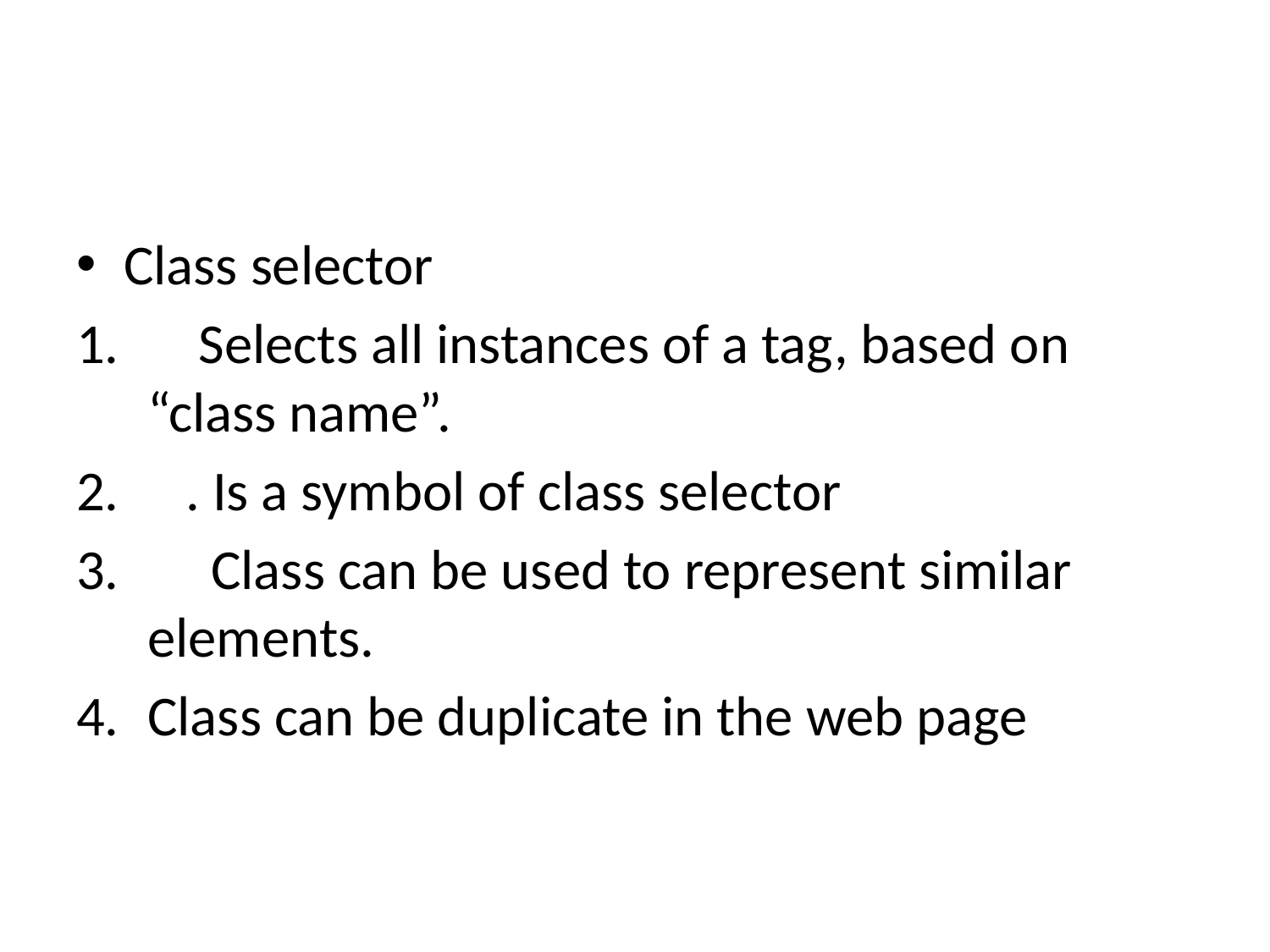

#
Class selector
    Selects all instances of a tag, based on “class name”.
   . Is a symbol of class selector
     Class can be used to represent similar elements.
Class can be duplicate in the web page